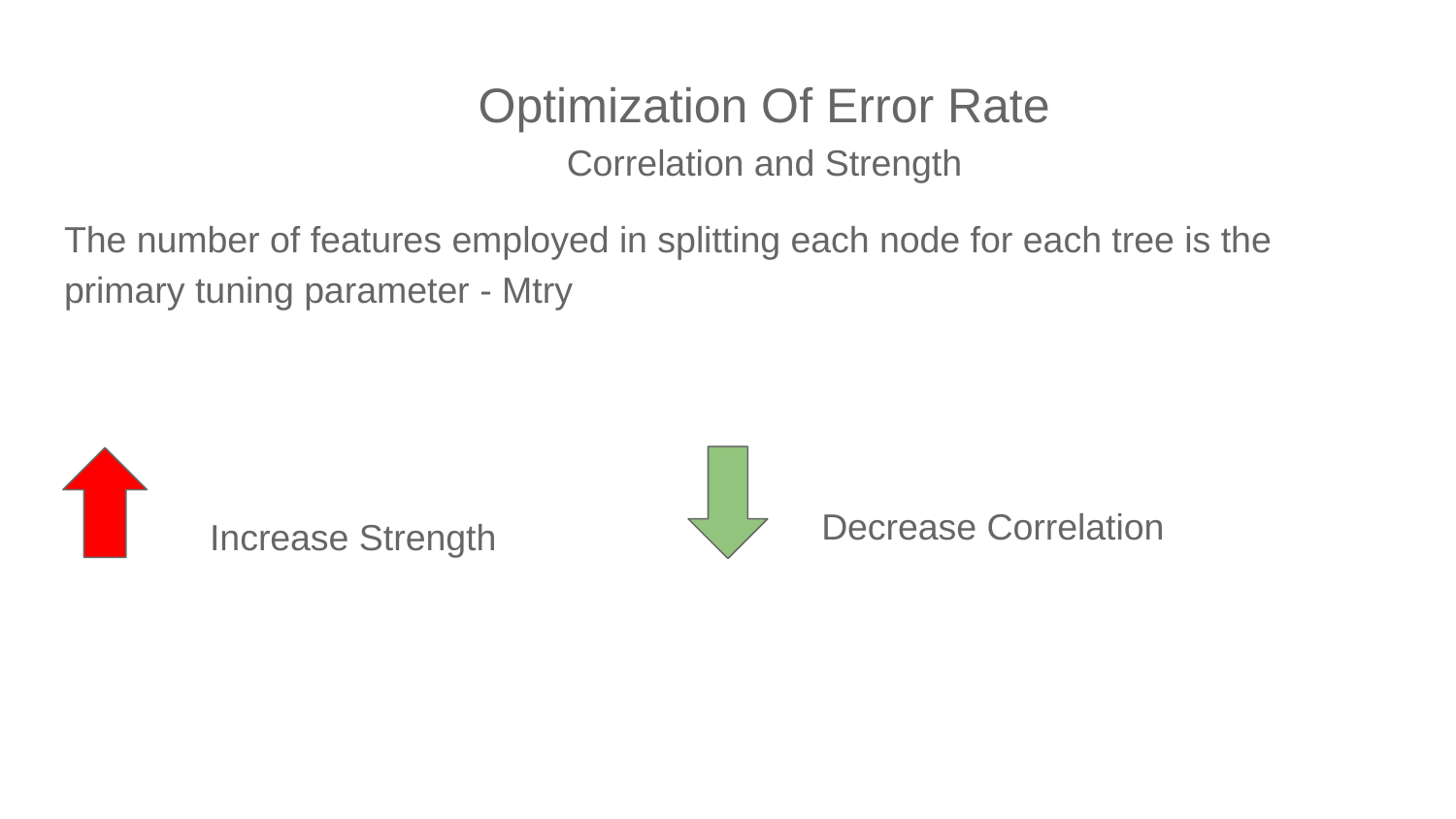

# Optimization Of Error Rate Correlation and Strength

The number of features employed in splitting each node for each tree is the primary tuning parameter - Mtry

	Increase Strength

Decrease Correlation